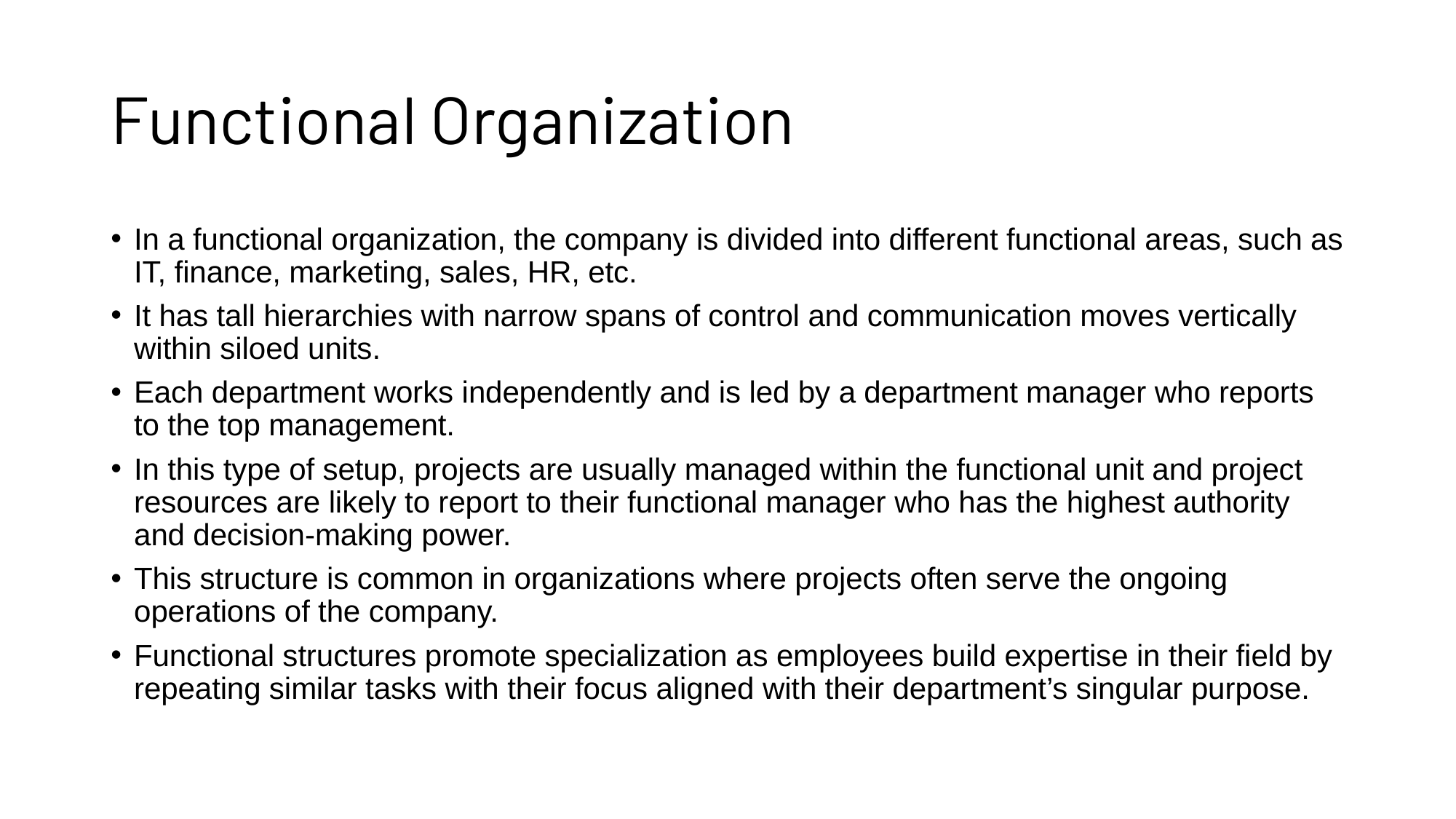

# Functional Organization
In a functional organization, the company is divided into different functional areas, such as IT, finance, marketing, sales, HR, etc.
It has tall hierarchies with narrow spans of control and communication moves vertically within siloed units.
Each department works independently and is led by a department manager who reports to the top management.
In this type of setup, projects are usually managed within the functional unit and project resources are likely to report to their functional manager who has the highest authority and decision-making power.
This structure is common in organizations where projects often serve the ongoing operations of the company.
Functional structures promote specialization as employees build expertise in their field by repeating similar tasks with their focus aligned with their department’s singular purpose.